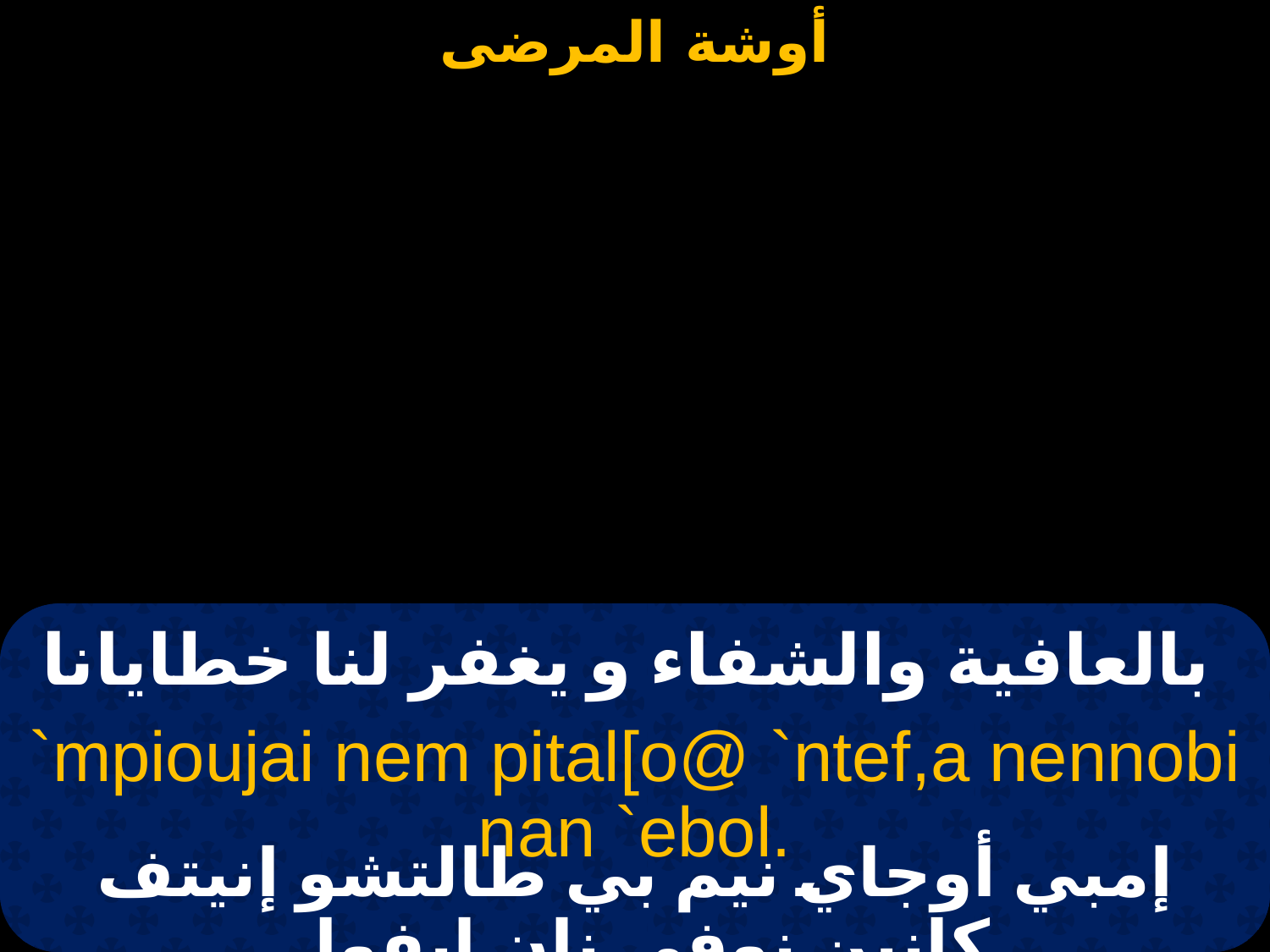

# بالعافية والشفاء و يغفر لنا خطايانا
`mpioujai nem pital[o@ `ntef,a nennobi nan `ebol.
إمبي أوجاي نيم بي طالتشو إنيتف كانين نوفي نان إيفول